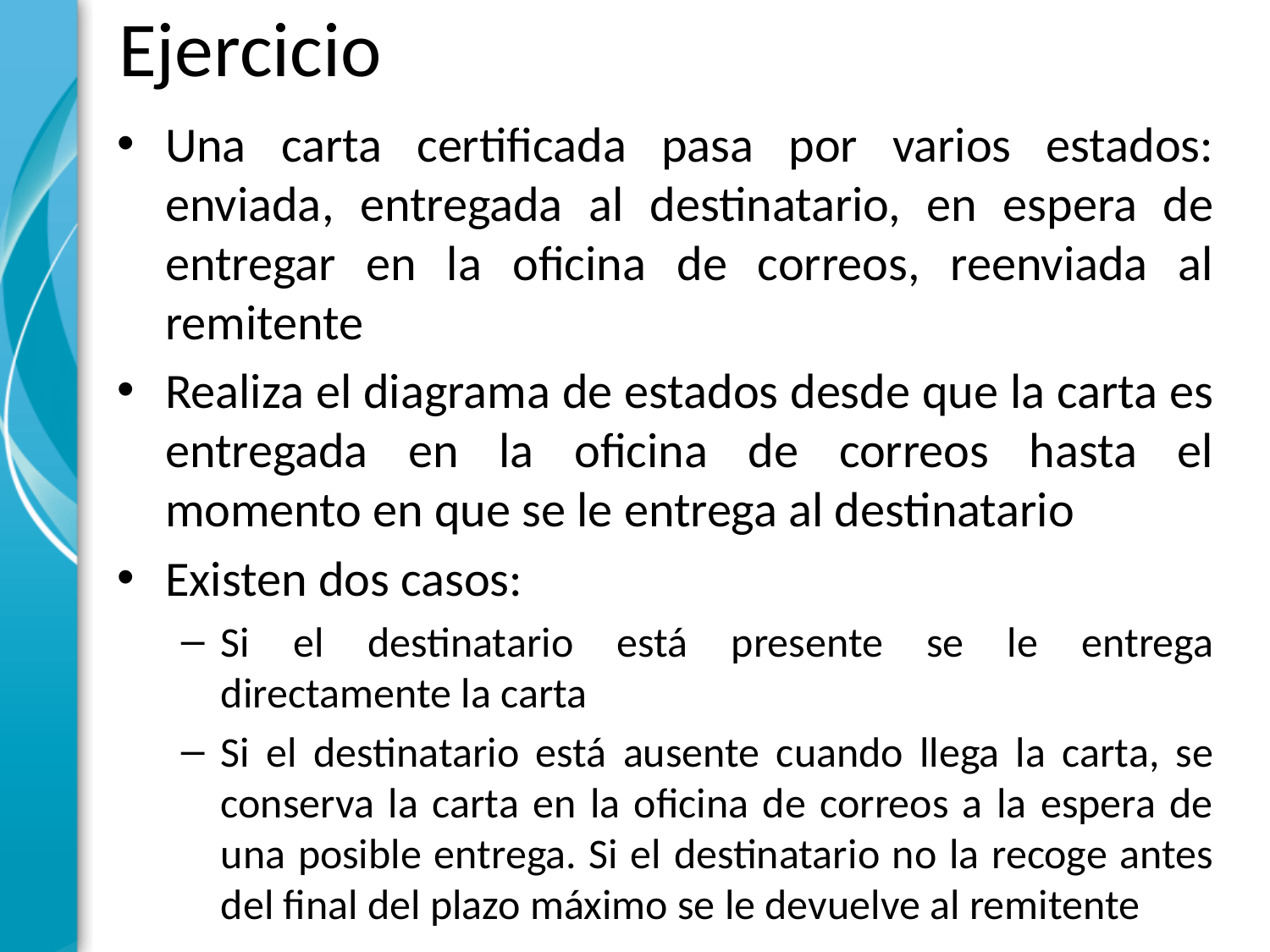

# Ejercicio
Una carta certificada pasa por varios estados: enviada, entregada al destinatario, en espera de entregar en la oficina de correos, reenviada al remitente
Realiza el diagrama de estados desde que la carta es entregada en la oficina de correos hasta el momento en que se le entrega al destinatario
Existen dos casos:
Si el destinatario está presente se le entrega directamente la carta
Si el destinatario está ausente cuando llega la carta, se conserva la carta en la oficina de correos a la espera de una posible entrega. Si el destinatario no la recoge antes del final del plazo máximo se le devuelve al remitente